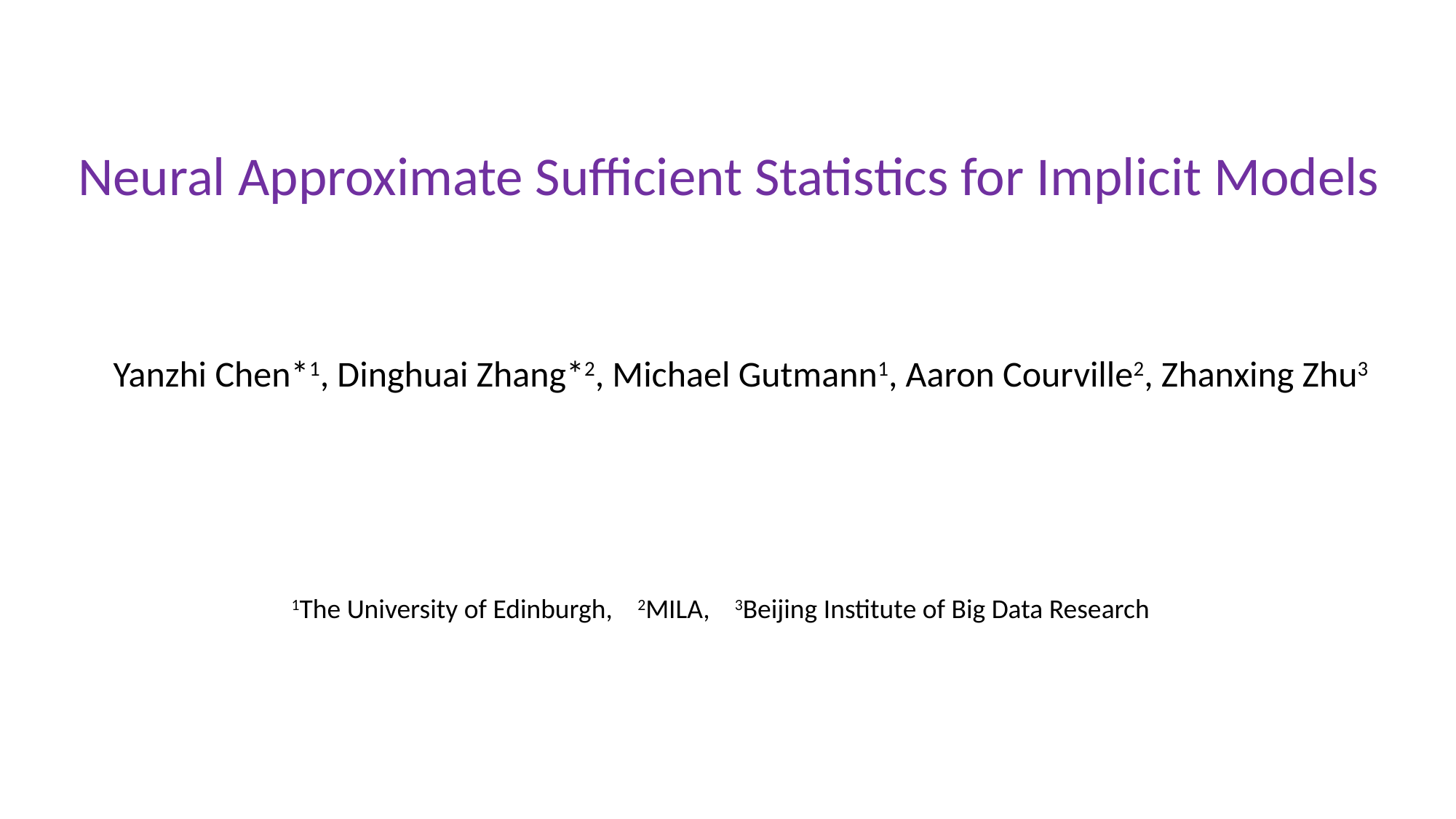

Neural Approximate Sufficient Statistics for Implicit Models
Yanzhi Chen*1, Dinghuai Zhang*2, Michael Gutmann1, Aaron Courville2, Zhanxing Zhu3
1The University of Edinburgh,    2MILA,    3Beijing Institute of Big Data Research